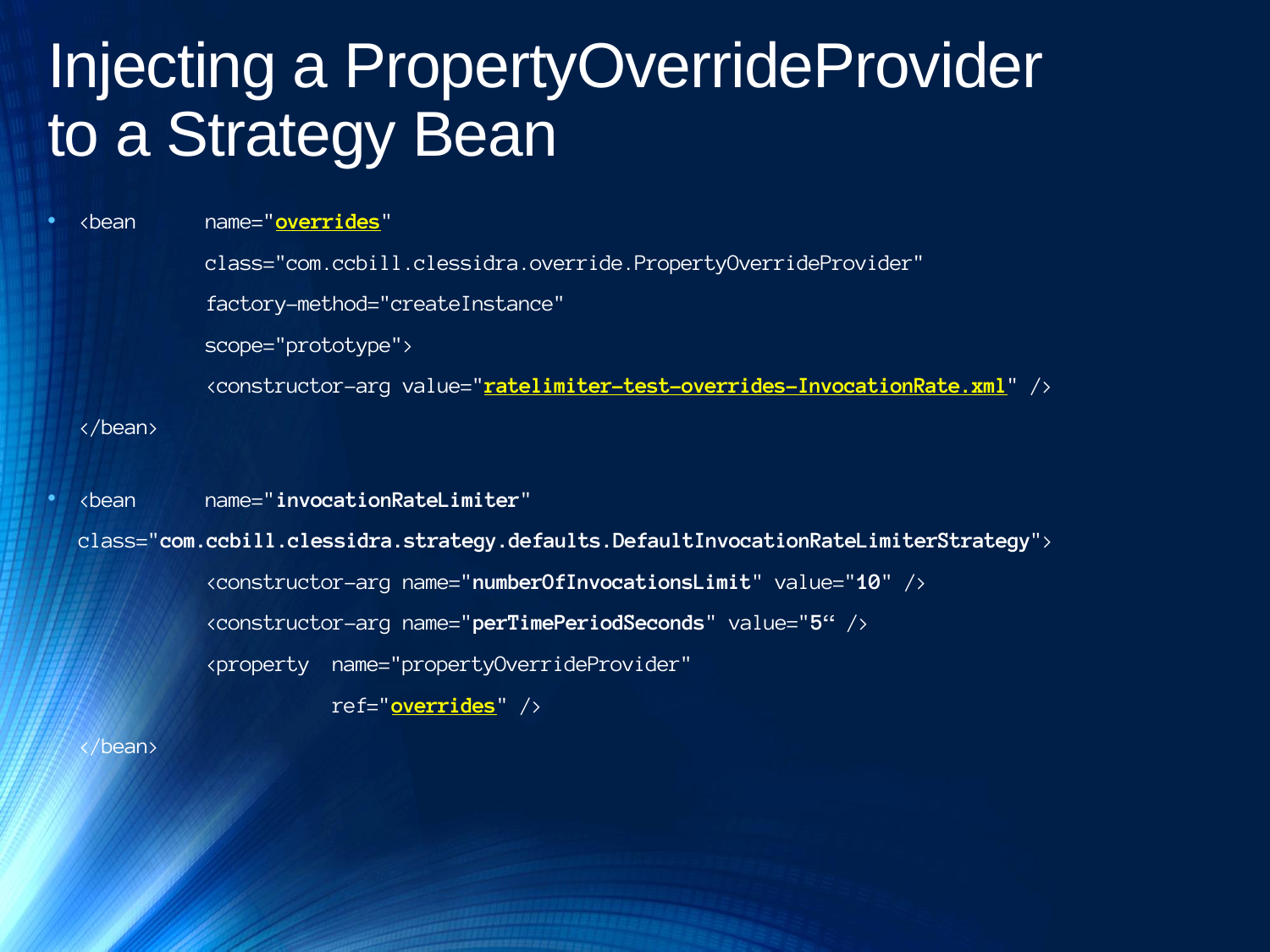

# Injecting a PropertyOverrideProvider to a Strategy Bean
<bean	name="overrides"
	class="com.ccbill.clessidra.override.PropertyOverrideProvider"
	factory-method="createInstance"
	scope="prototype">
	<constructor-arg value="ratelimiter-test-overrides-InvocationRate.xml" />
</bean>
<bean 	name="invocationRateLimiter" 	class="com.ccbill.clessidra.strategy.defaults.DefaultInvocationRateLimiterStrategy">
	<constructor-arg name="numberOfInvocationsLimit" value="10" />
	<constructor-arg name="perTimePeriodSeconds" value="5“ />
	<property 	name="propertyOverrideProvider"							ref="overrides" />
</bean>